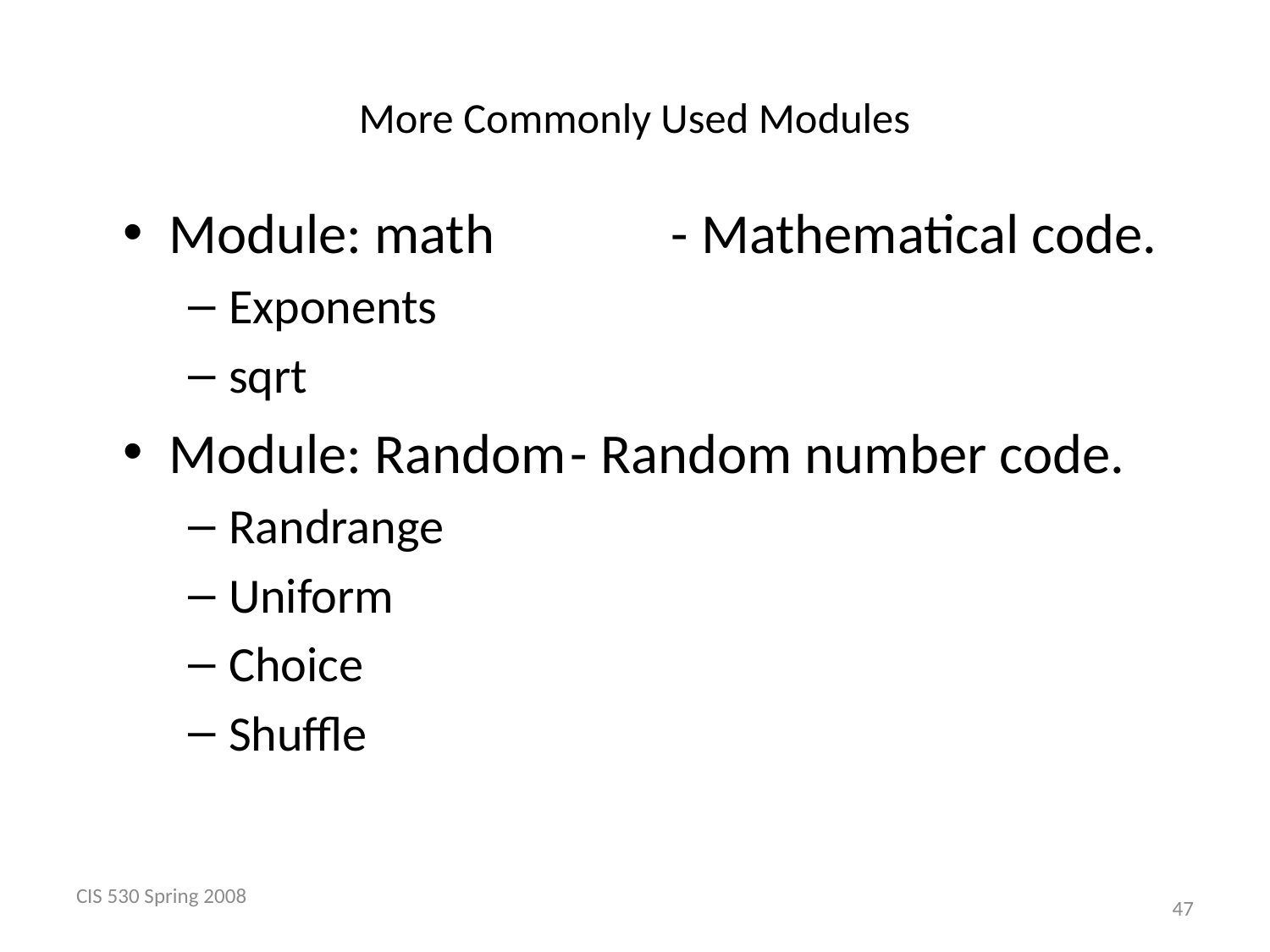

# More Commonly Used Modules
Module: math		- Mathematical code.
Exponents
sqrt
Module: Random	- Random number code.
Randrange
Uniform
Choice
Shuffle
CIS 530 Spring 2008

       47